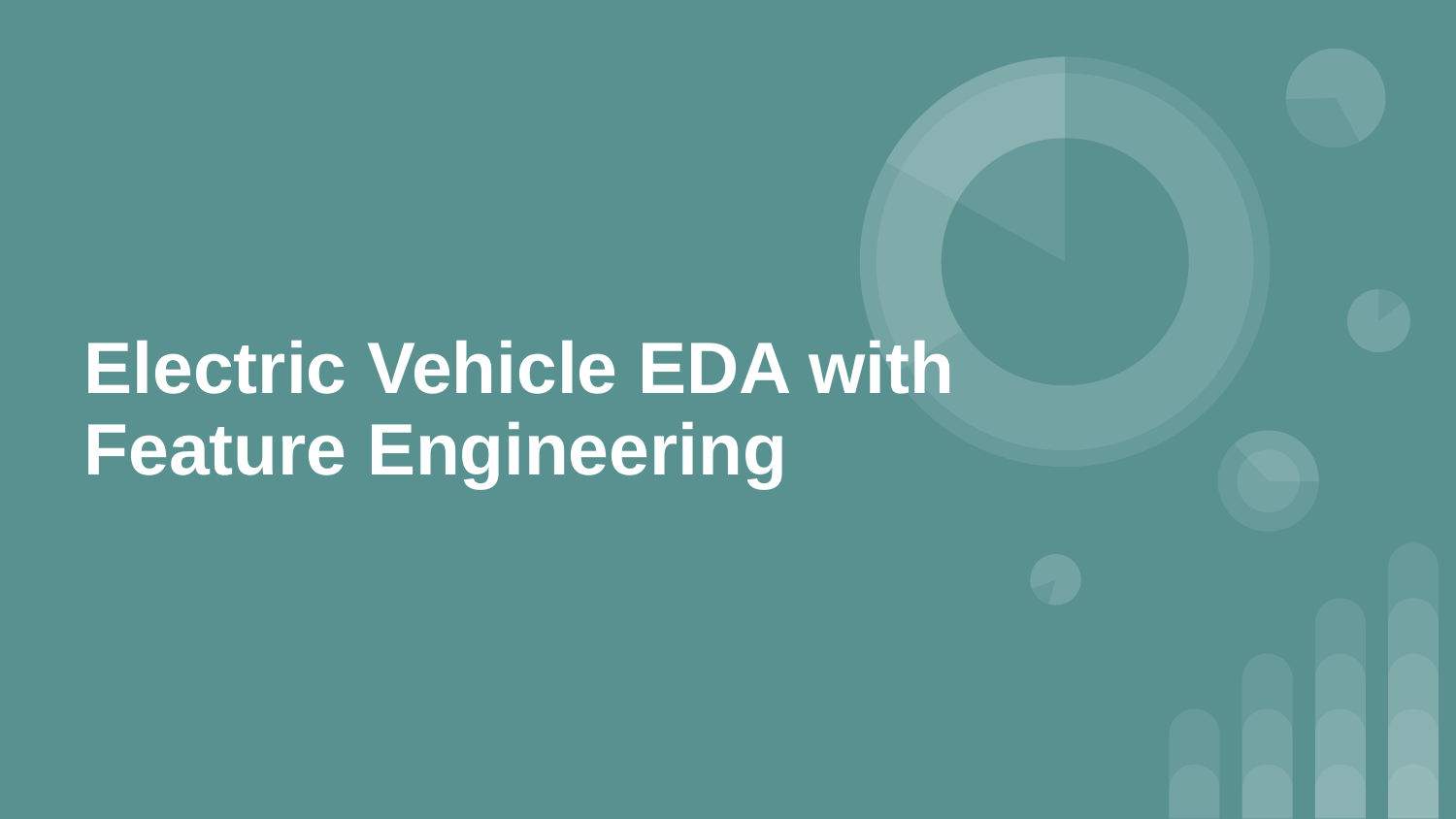

# Electric Vehicle EDA with Feature Engineering